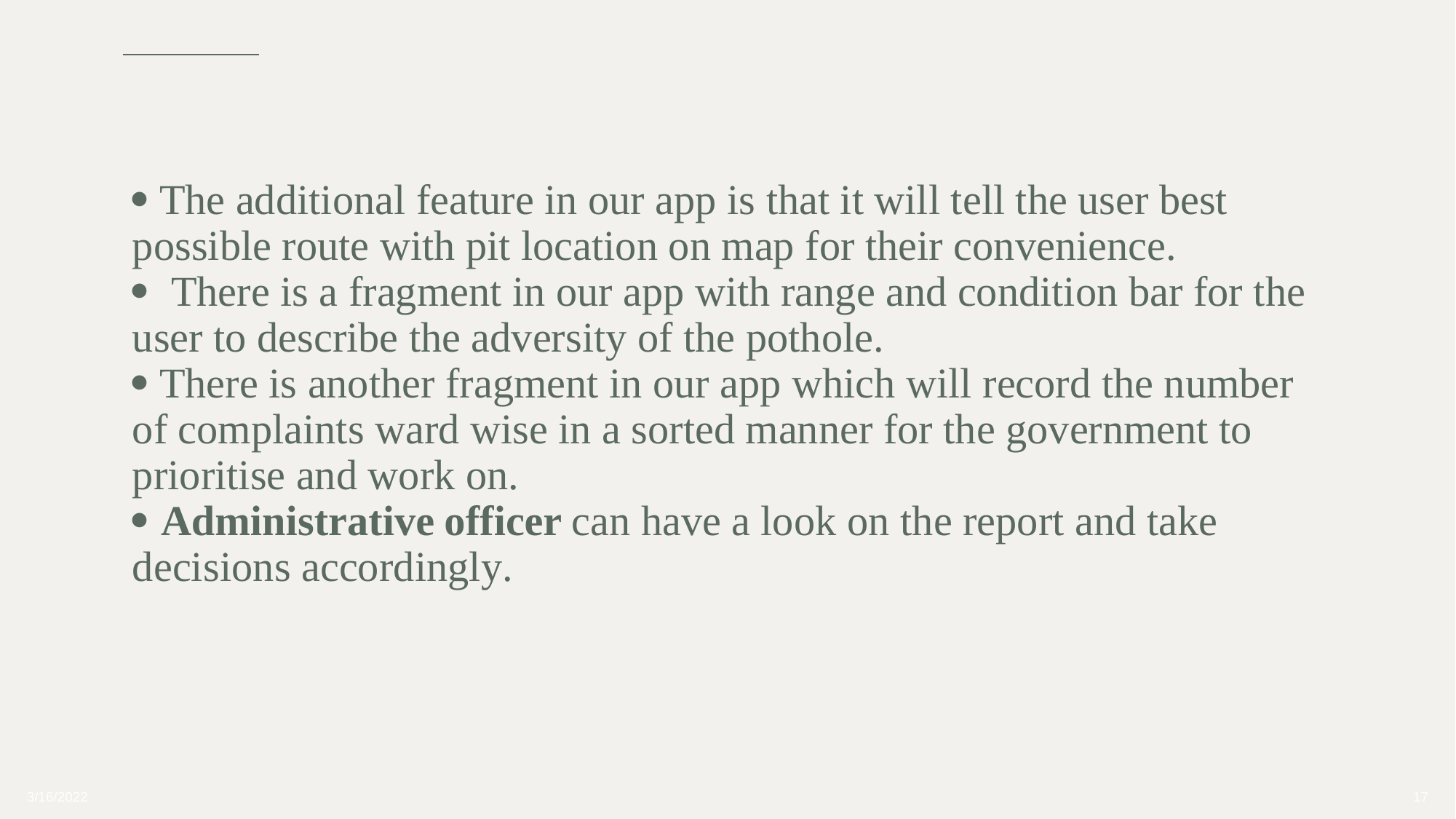

# • The additional feature in our app is that it will tell the user best possible route with pit location on map for their convenience. • There is a fragment in our app with range and condition bar for the user to describe the adversity of the pothole. • There is another fragment in our app which will record the number of complaints ward wise in a sorted manner for the government to prioritise and work on. • Administrative officer can have a look on the report and take decisions accordingly.
3/16/2022
17